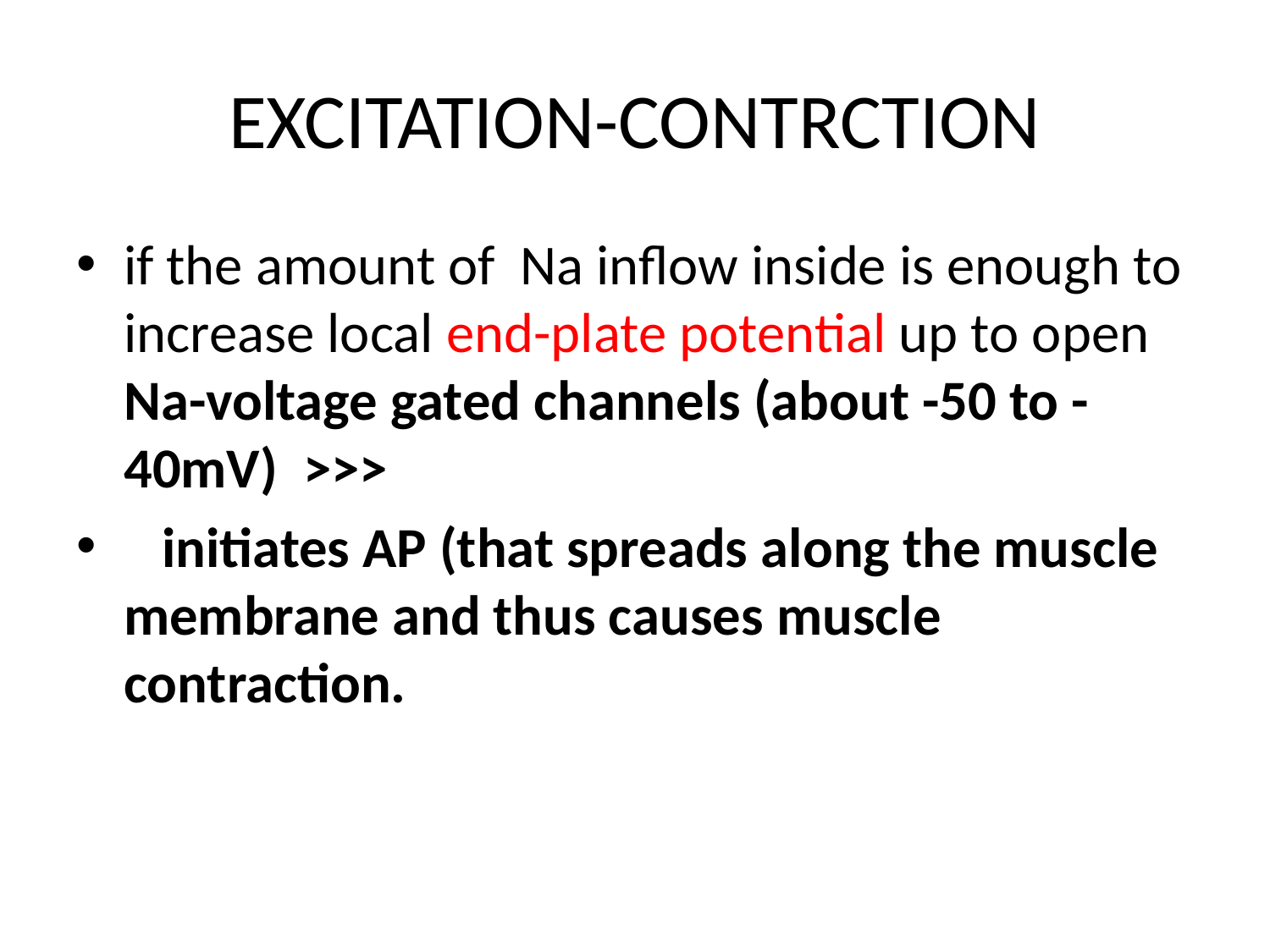

# EXCITATION-CONTRCTION
if the amount of  Na inflow inside is enough to increase local end-plate potential up to open Na-voltage gated channels (about -50 to -40mV)  >>>
   initiates AP (that spreads along the muscle membrane and thus causes muscle contraction.